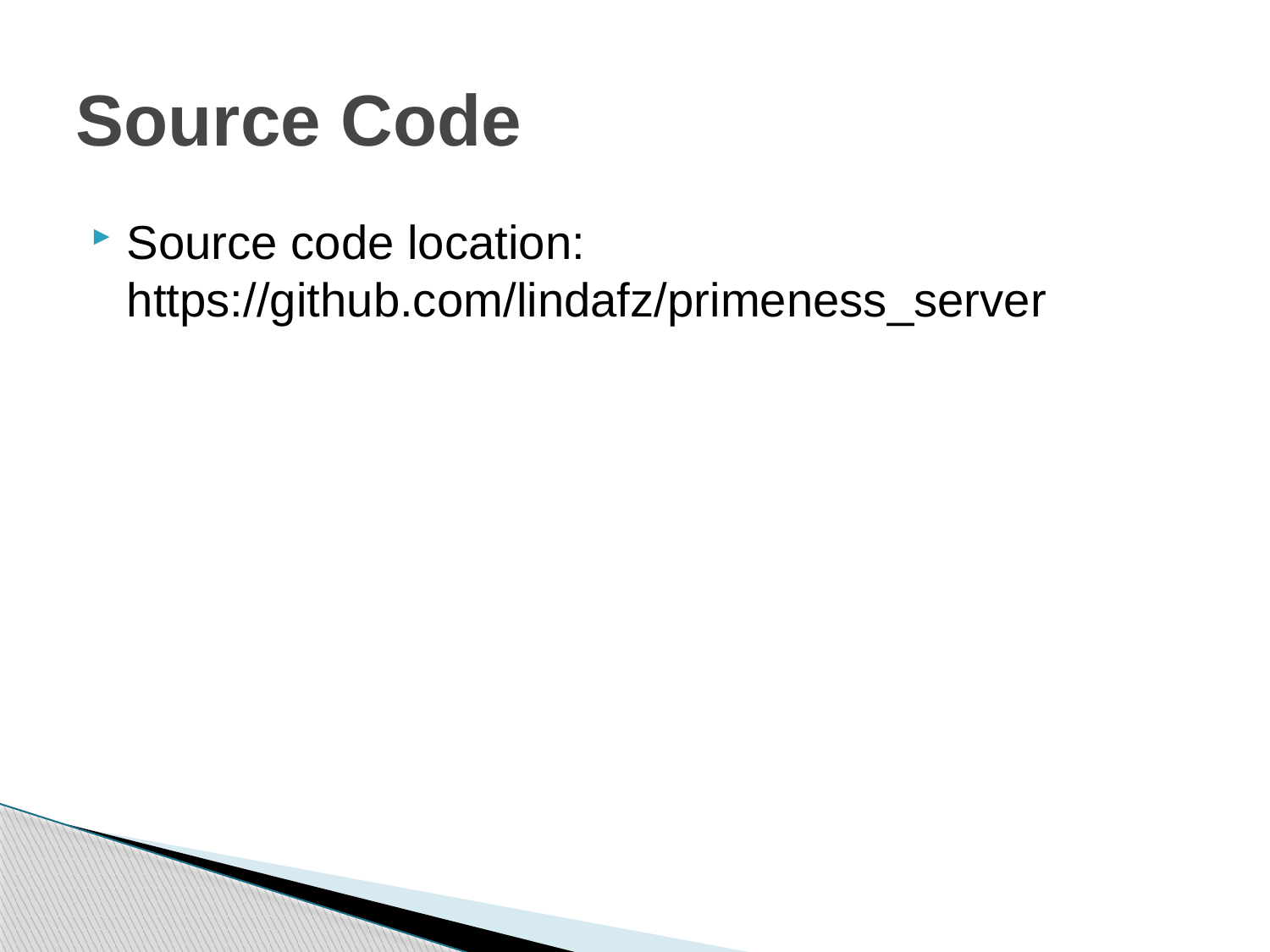

# Source Code
Source code location: https://github.com/lindafz/primeness_server